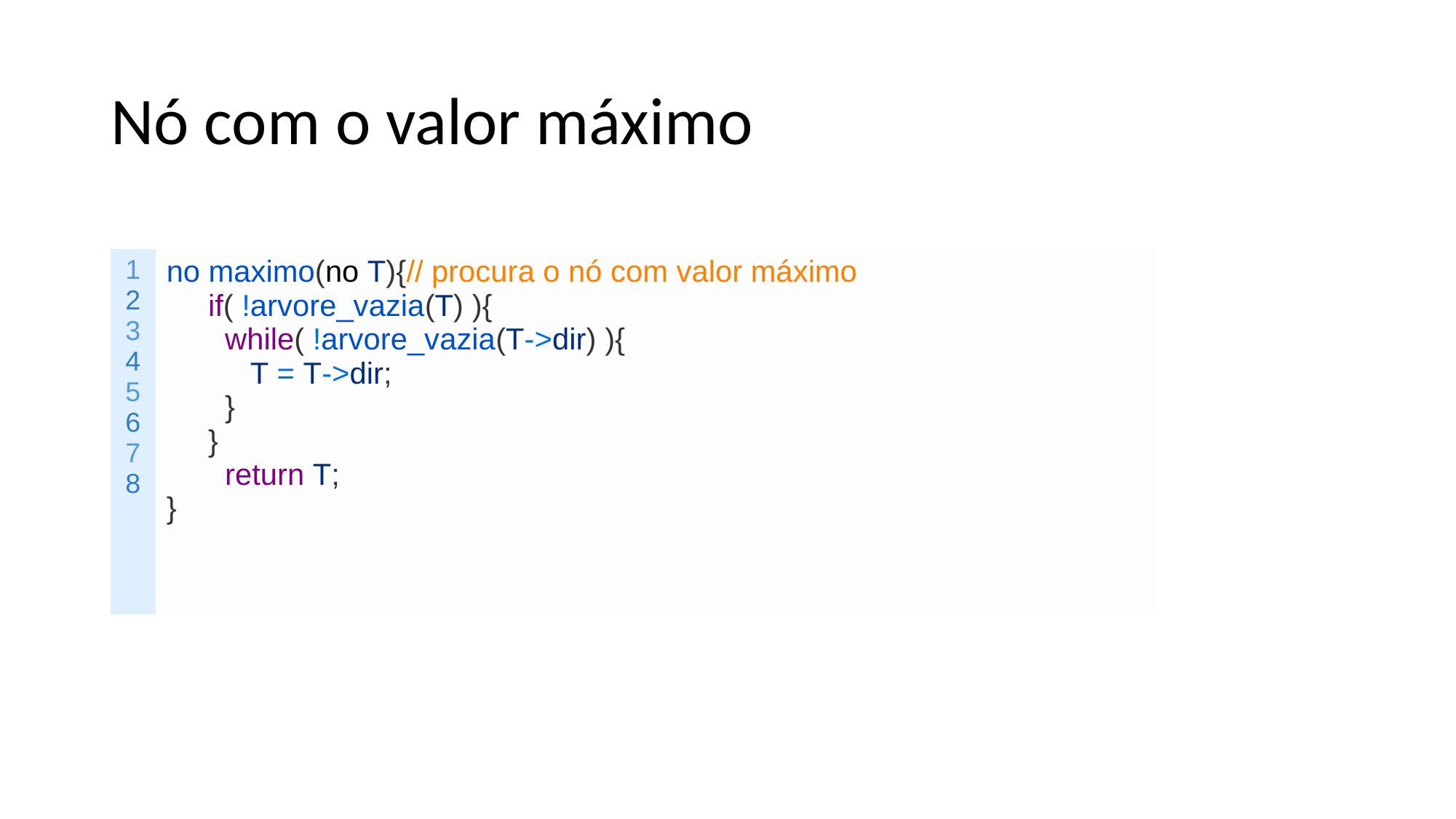

# Nó com o valor máximo
| 1 2 3 4 5 6 7 8 | no maximo(no T){// procura o nó com valor máximo        if( !arvore\_vazia(T) ){          while( !arvore\_vazia(T->dir) ){             T = T->dir;          }        }          return T;   } |
| --- | --- |